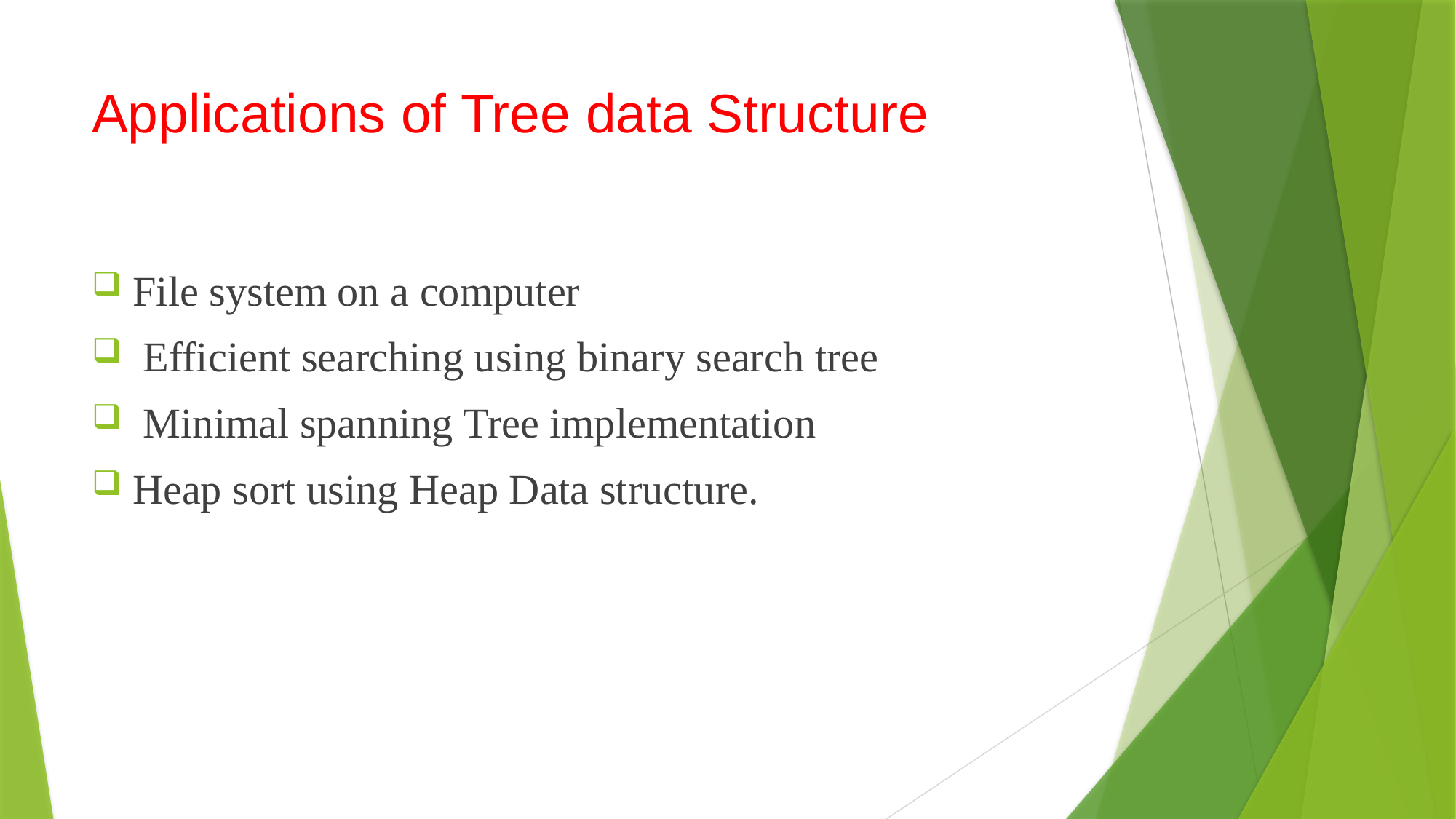

# Applications of Tree data Structure
File system on a computer
 Efficient searching using binary search tree
 Minimal spanning Tree implementation
Heap sort using Heap Data structure.